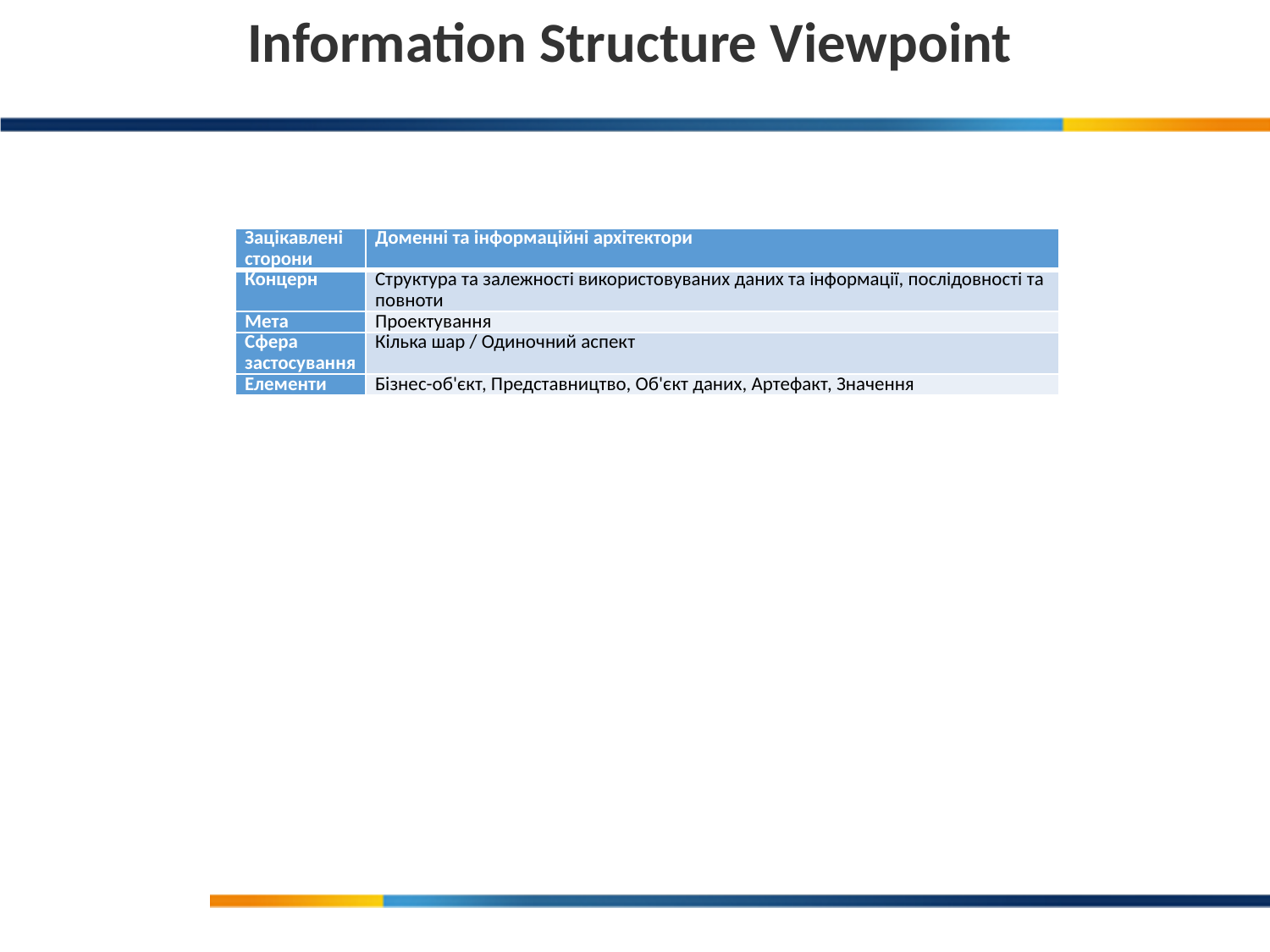

Information Structure Viewpoint
| Зацікавлені сторони | Доменні та інформаційні архітектори |
| --- | --- |
| Концерн | Структура та залежності використовуваних даних та інформації, послідовності та повноти |
| Мета | Проектування |
| Сфера застосування | Кілька шар / Одиночний аспект |
| Елементи | Бізнес-об'єкт, Представництво, Об'єкт даних, Артефакт, Значення |